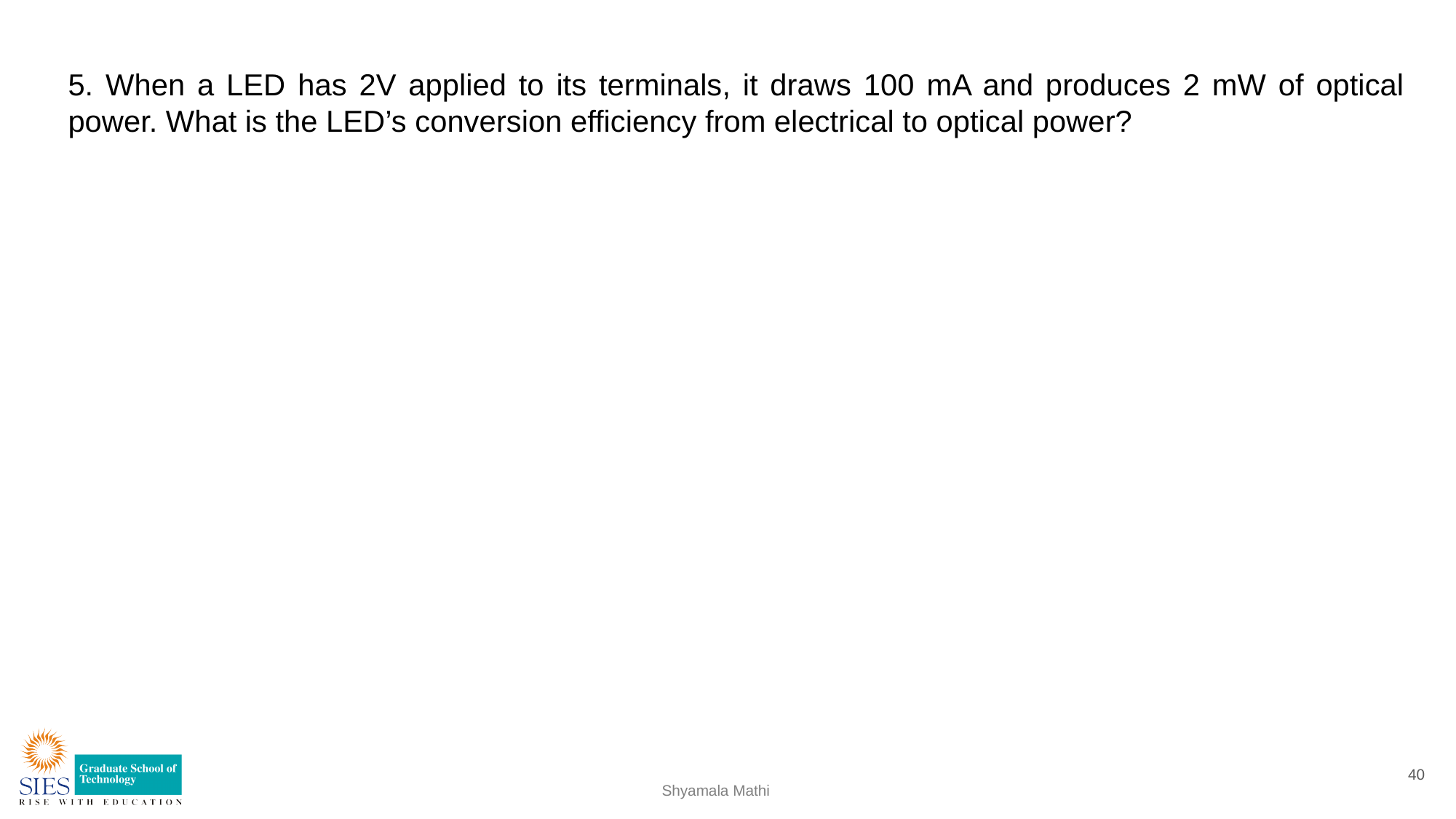

5. When a LED has 2V applied to its terminals, it draws 100 mA and produces 2 mW of optical power. What is the LED’s conversion efficiency from electrical to optical power?
40